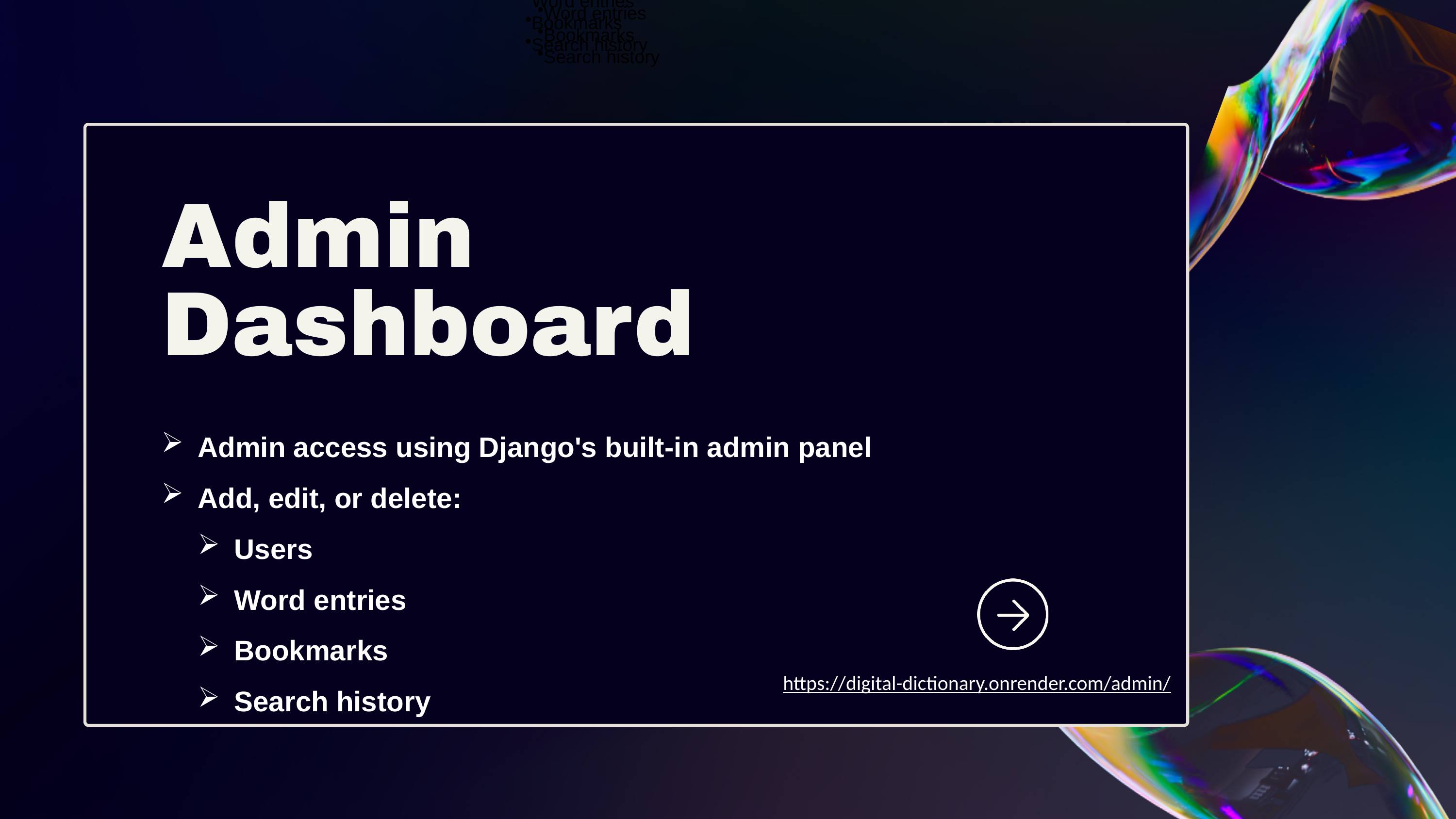

Admin access using Django's built-in admin panel
Add, edit, or delete:
Users
Word entries
Bookmarks
Search history

Admin access using Django's built-in admin panel
Add, edit, or delete:
Users
Word entries
Bookmarks
Search history

Admin Dashboard
Admin access using Django's built-in admin panel
Add, edit, or delete:
Users
Word entries
Bookmarks
Search history

https://digital-dictionary.onrender.com/admin/